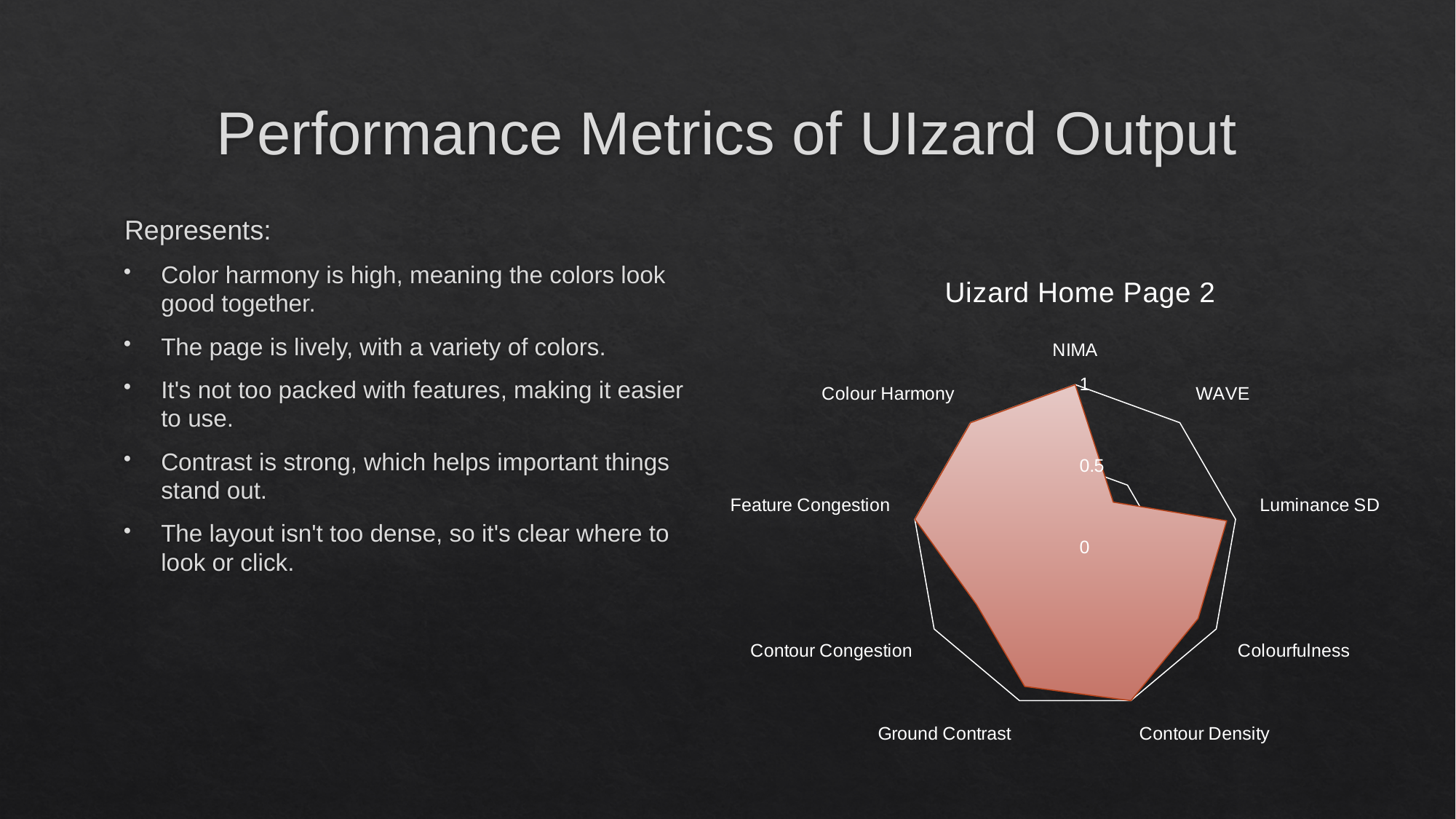

# Performance Metrics of UIzard Output
Represents:
Color harmony is high, meaning the colors look good together.
The page is lively, with a variety of colors.
It's not too packed with features, making it easier to use.
Contrast is strong, which helps important things stand out.
The layout isn't too dense, so it's clear where to look or click.

### Chart: Uizard Home Page 2

| Category | Uizard2 |
|---|---|
| NIMA | 1.0 |
| WAVE | 0.363516192994052 |
| Luminance SD | 0.944688905730951 |
| Colourfulness | 0.871872648747282 |
| Contour Density | 1.0 |
| Ground Contrast | 0.906976744186047 |
| Contour Congestion | 0.699657030867222 |
| Feature Congestion | 1.0 |
| Colour Harmony | 1.0 |